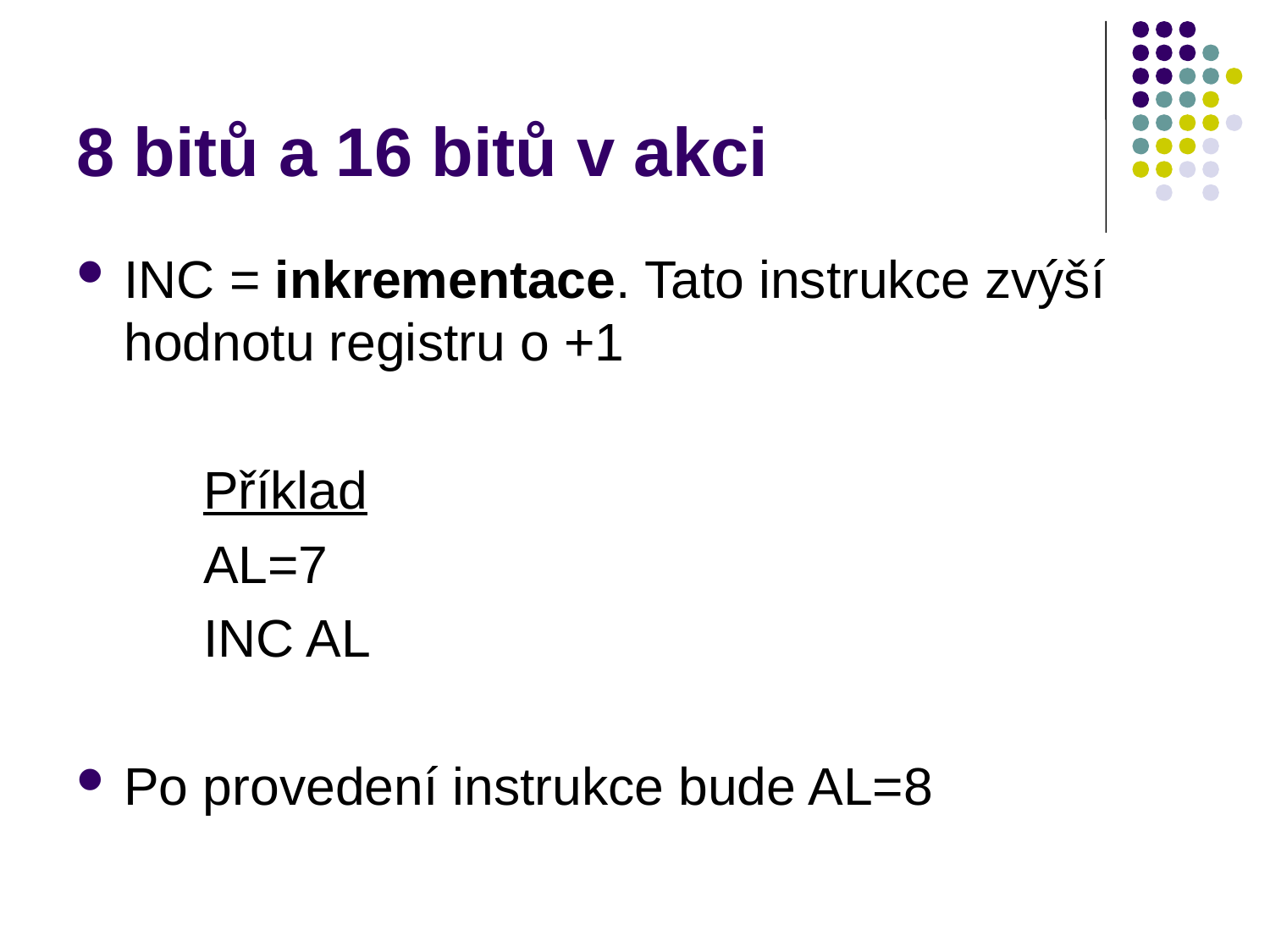

# 8 bitů a 16 bitů v akci
INC = inkrementace. Tato instrukce zvýší hodnotu registru o +1

	Příklad
	AL=7
	INC AL

Po provedení instrukce bude AL=8